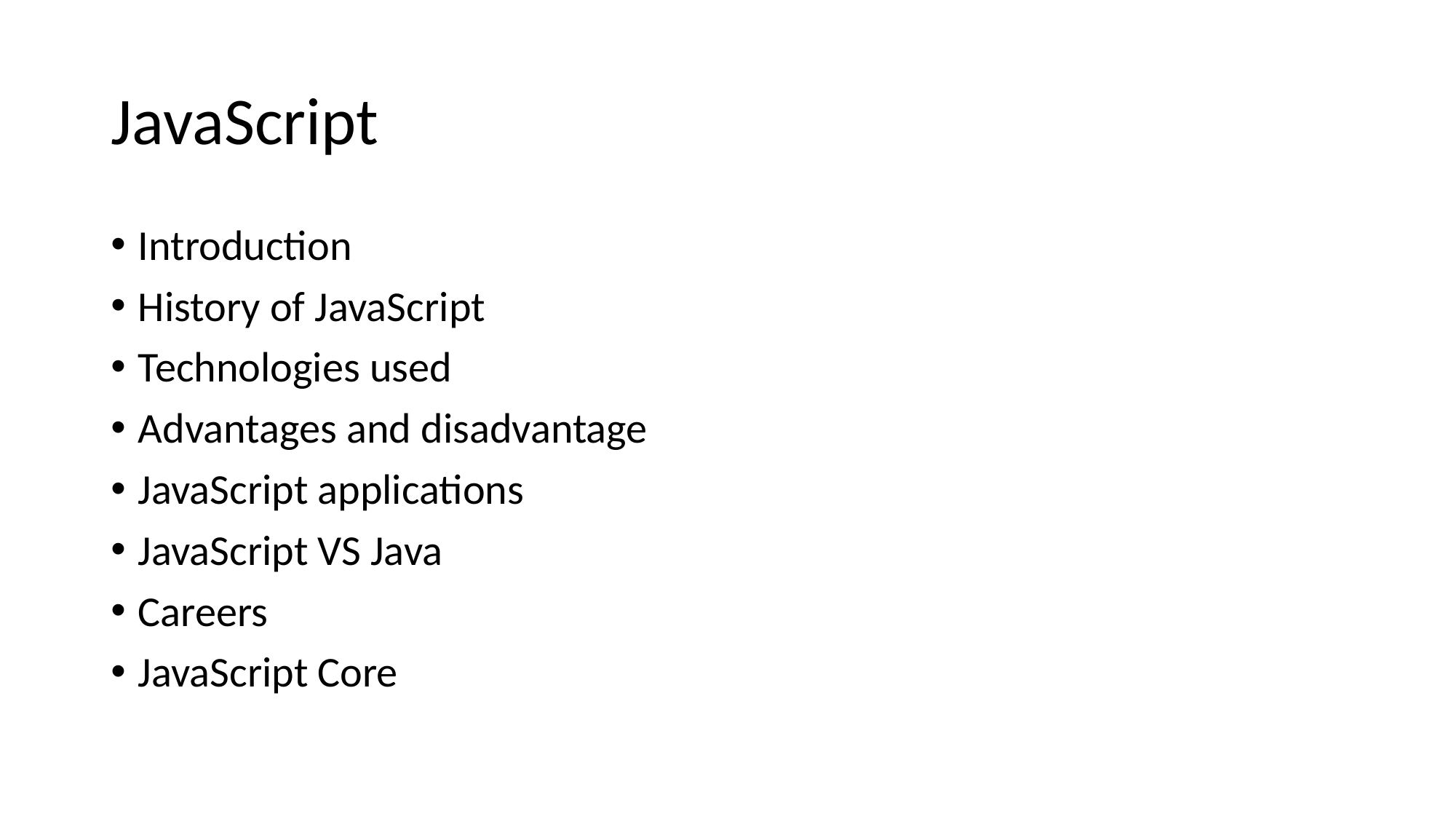

# JavaScript
Introduction
History of JavaScript
Technologies used
Advantages and disadvantage
JavaScript applications
JavaScript VS Java
Careers
JavaScript Core